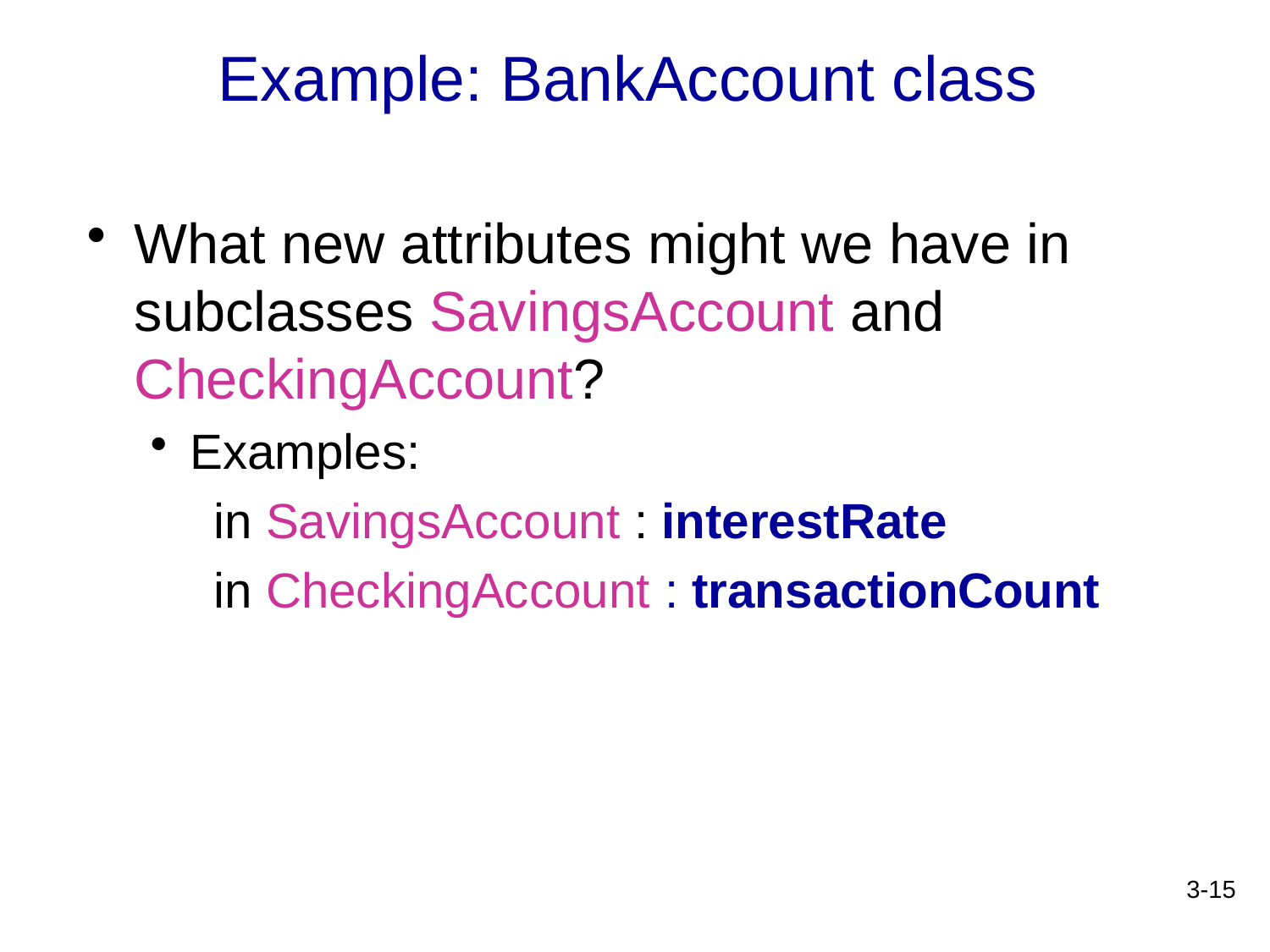

Example: BankAccount class
What new attributes might we have in subclasses SavingsAccount and  CheckingAccount?
Examples:
in SavingsAccount : interestRate
in CheckingAccount : transactionCount

3-15